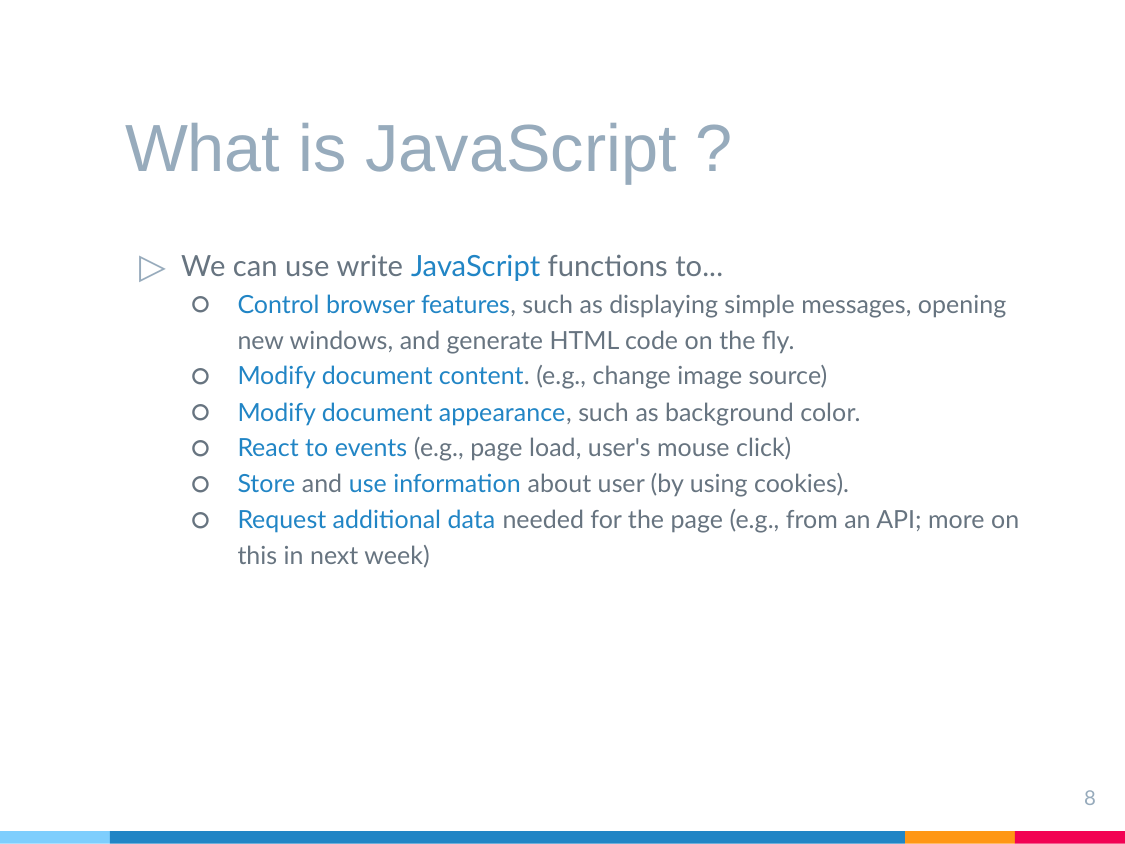

# What is JavaScript ?
We can use write JavaScript functions to...
Control browser features, such as displaying simple messages, opening new windows, and generate HTML code on the fly.
Modify document content. (e.g., change image source)
Modify document appearance, such as background color.
React to events (e.g., page load, user's mouse click)
Store and use information about user (by using cookies).
Request additional data needed for the page (e.g., from an API; more on this in next week)
8